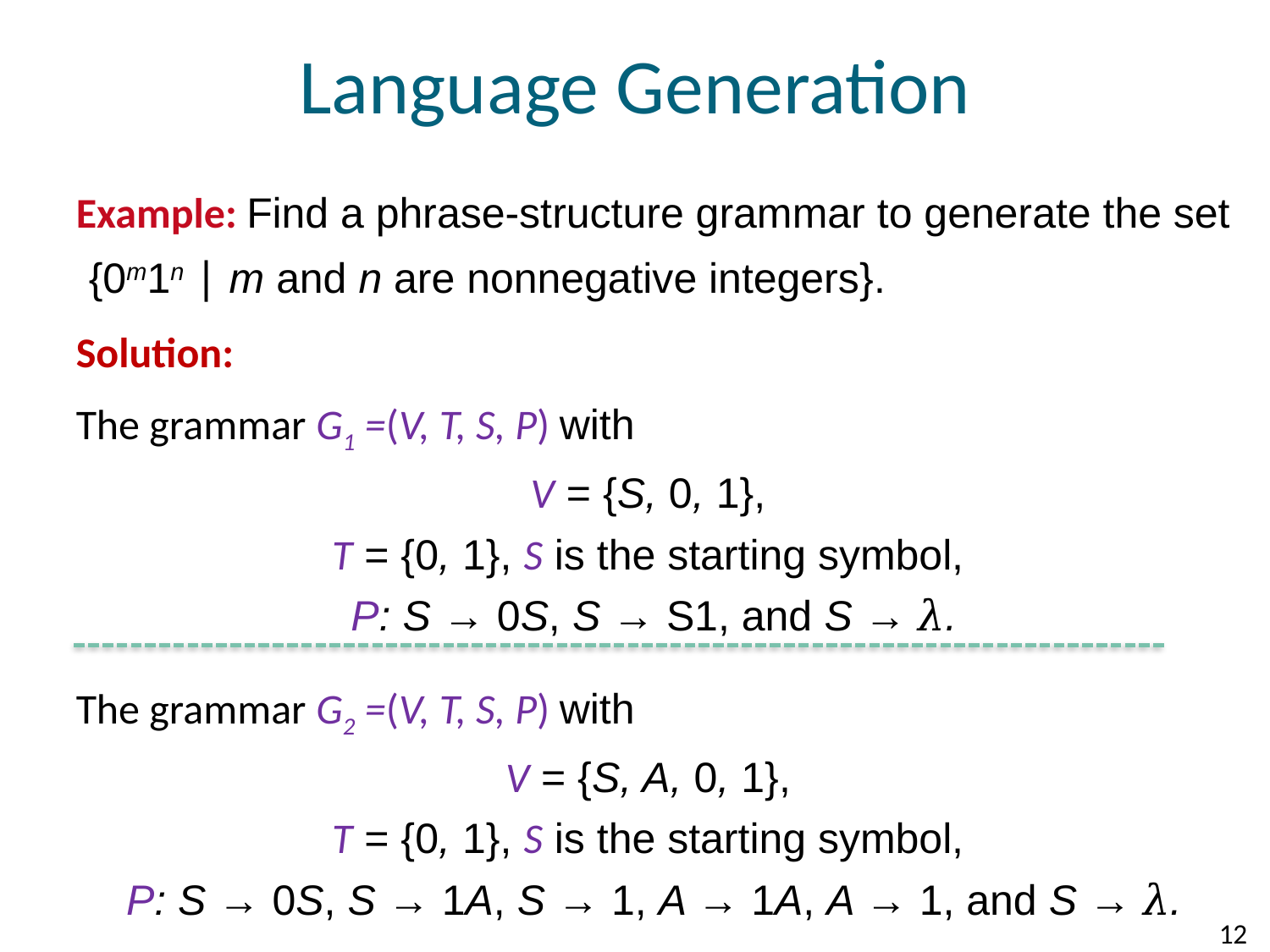

# Language Generation
Example: Find a phrase-structure grammar to generate the set  {0m1n ∣ m and n are nonnegative integers}.
Solution:
The grammar G1 =(V, T, S, P) with
V = {S, 0, 1},
T = {0, 1}, S is the starting symbol,
P: S → 0S, S → S1, and S → 𝜆.

The grammar G2 =(V, T, S, P) with
V = {S, A, 0, 1},
T = {0, 1}, S is the starting symbol,
P: S → 0S, S → 1A, S → 1, A → 1A, A → 1, and S → 𝜆.